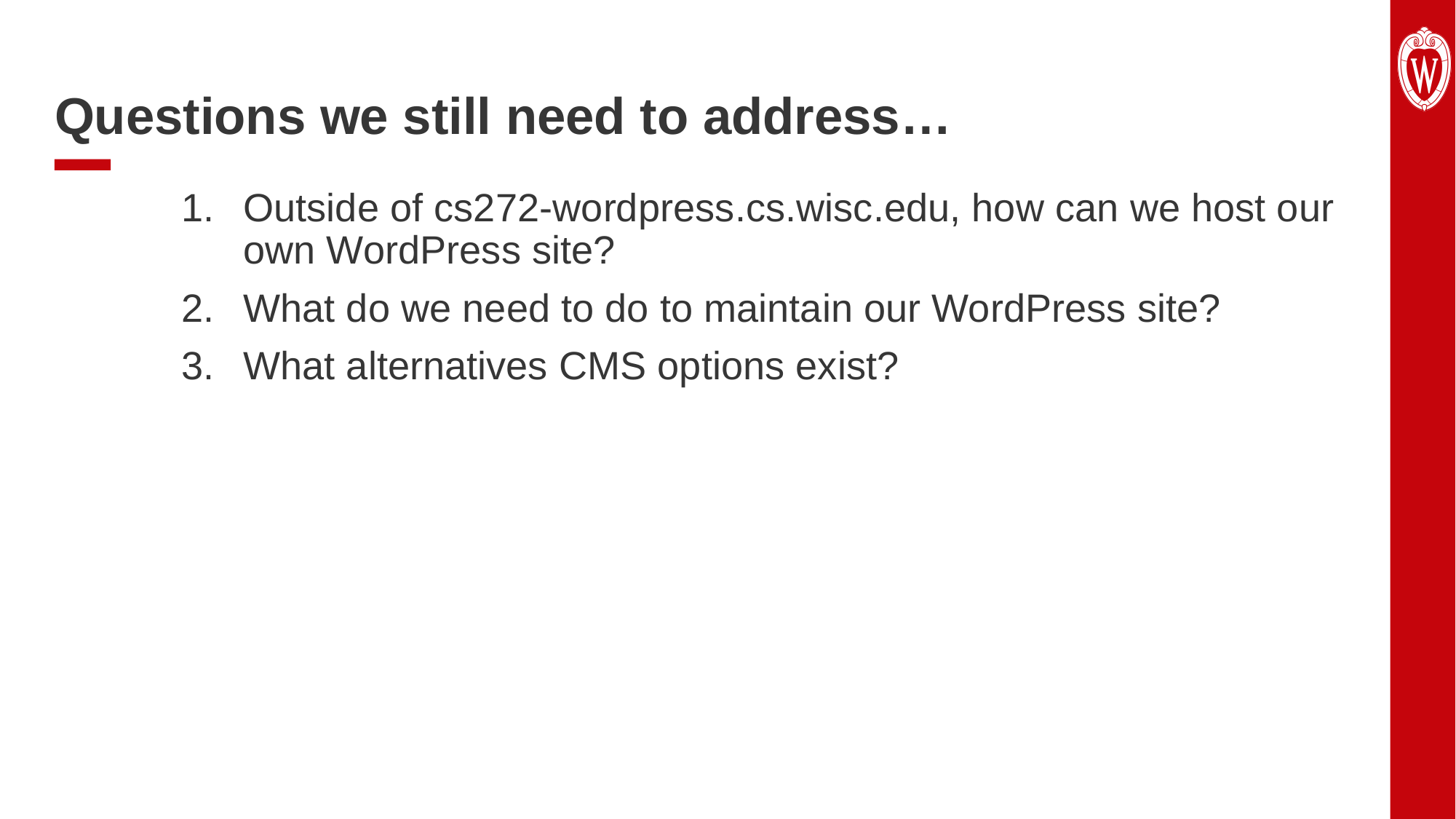

# Questions we still need to address…
Outside of cs272-wordpress.cs.wisc.edu, how can we host our own WordPress site?
What do we need to do to maintain our WordPress site?
What alternatives CMS options exist?